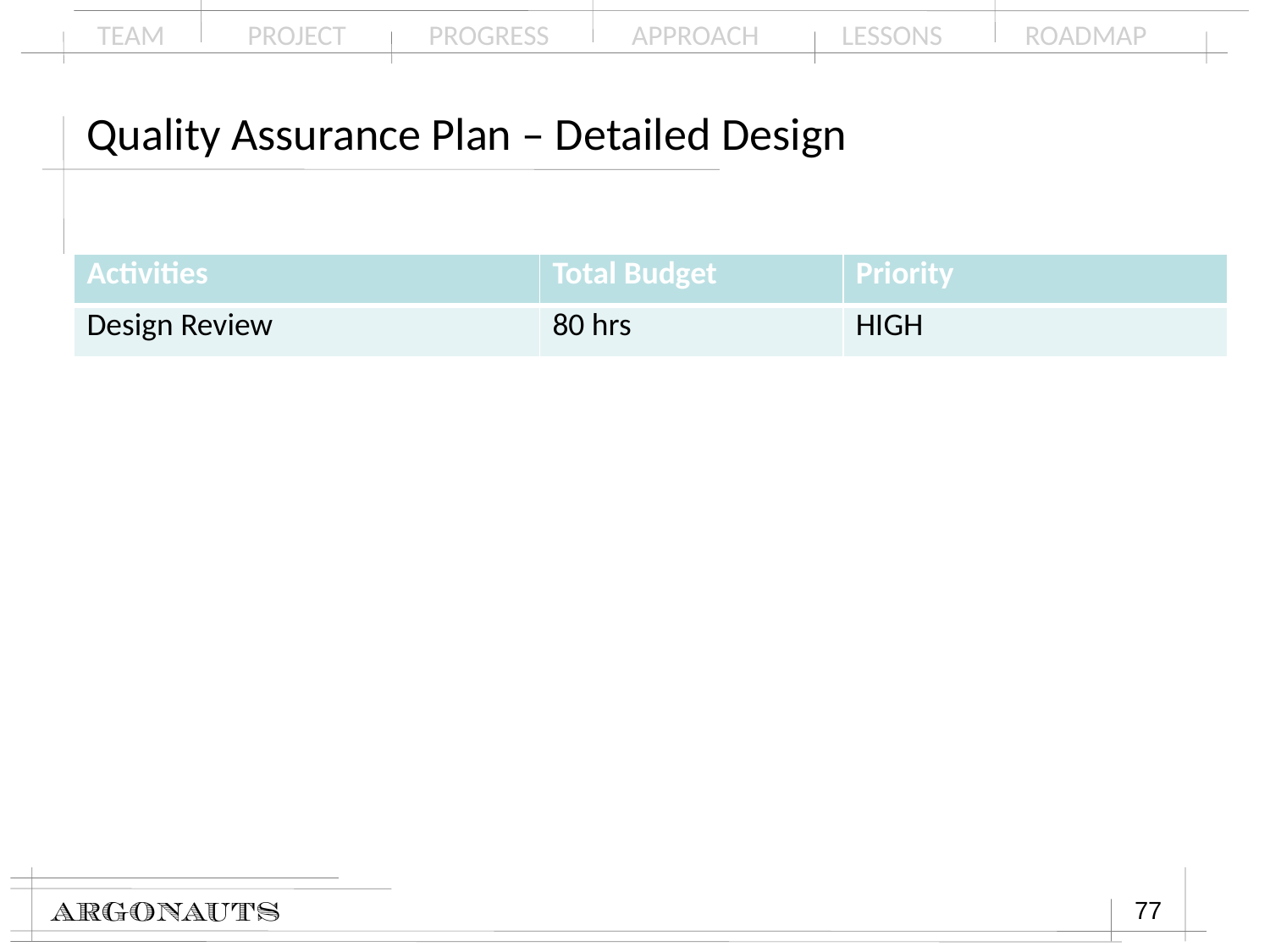

# Quality Assurance Plan – Detailed Design
| Activities | Total Budget | Priority |
| --- | --- | --- |
| Design Review | 80 hrs | HIGH |
77